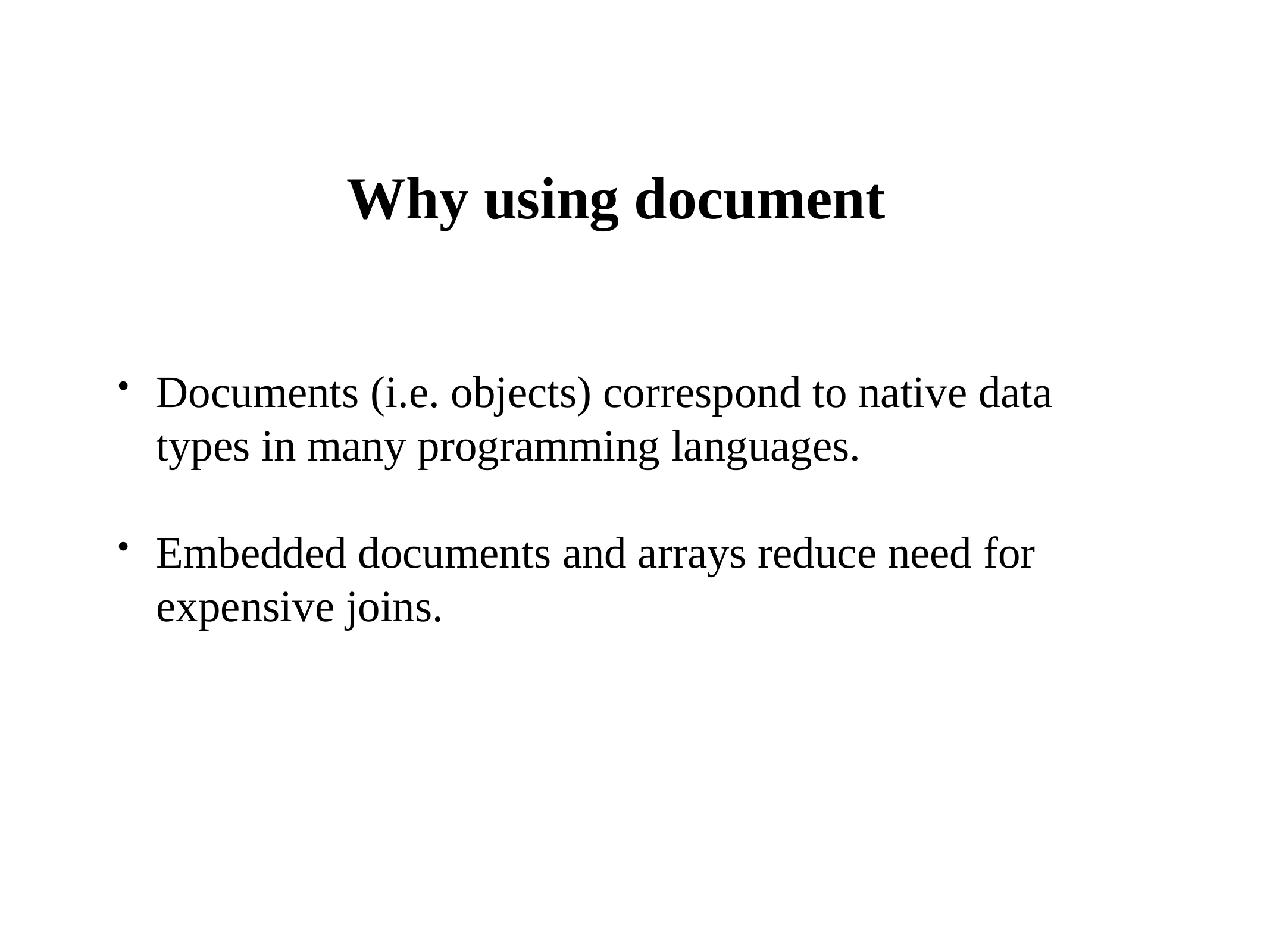

# Why using document
Documents (i.e. objects) correspond to native data types in many programming languages.

Embedded documents and arrays reduce need for expensive joins.